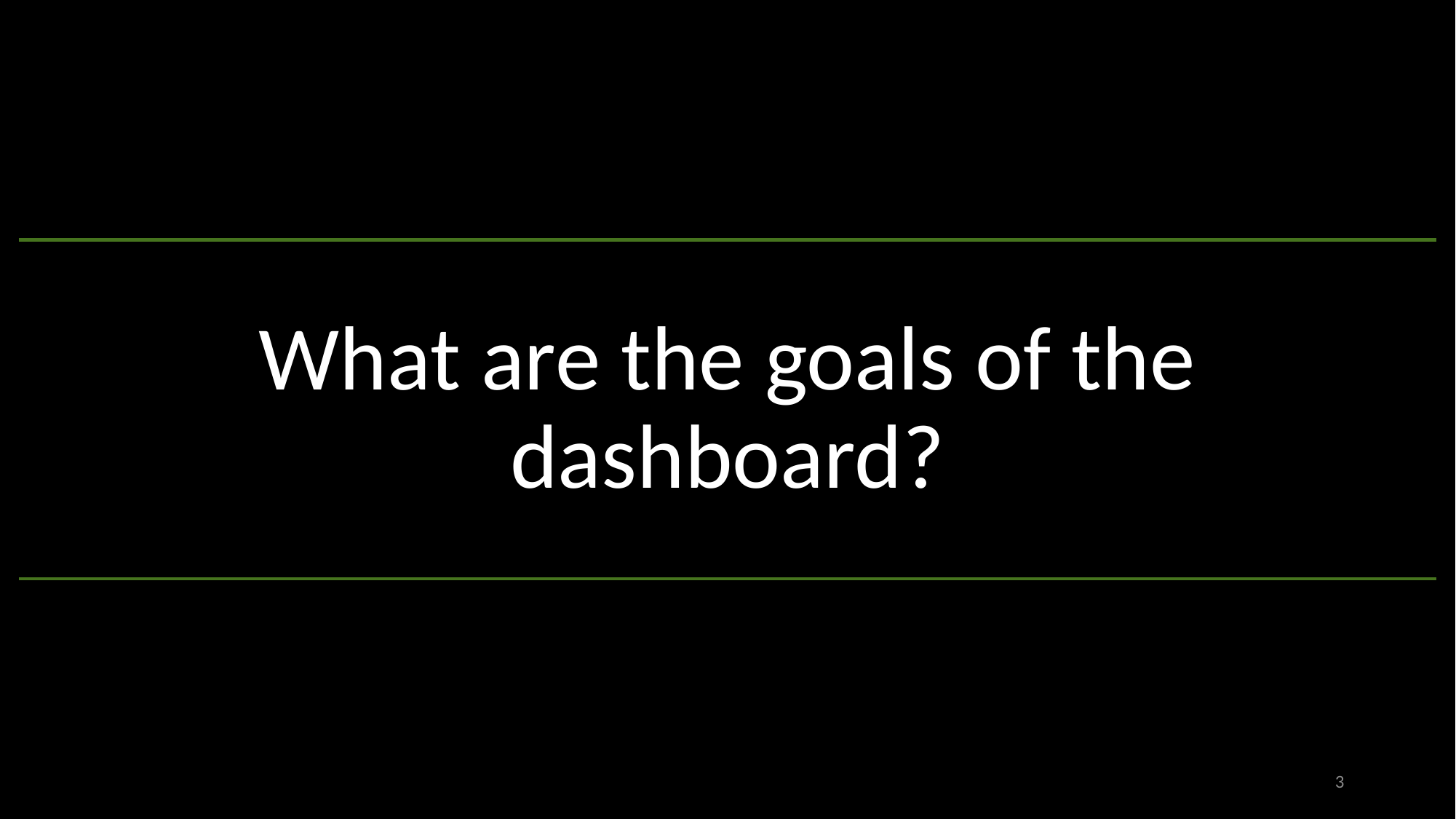

# What are the goals of the dashboard?
3